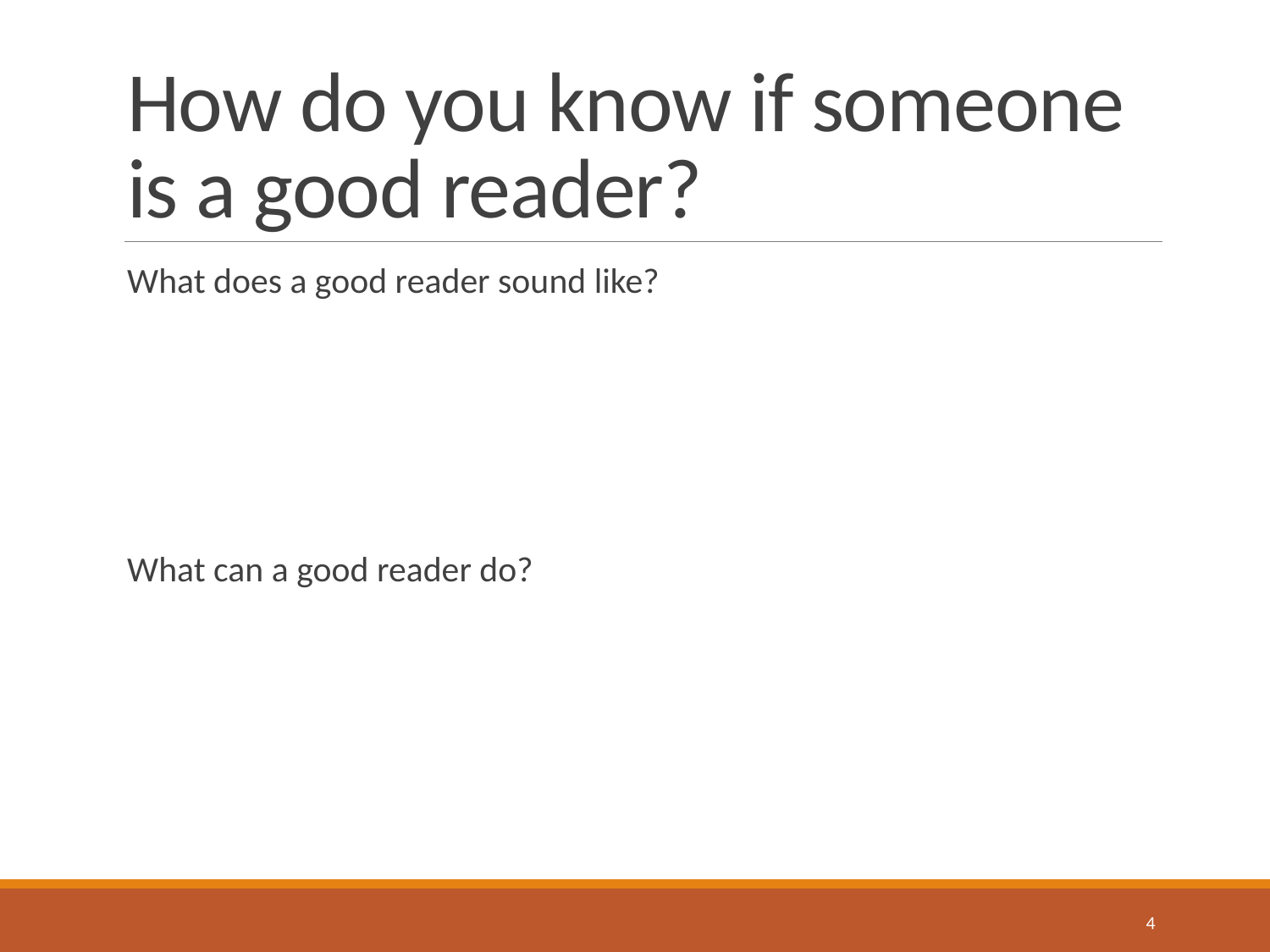

# How do you know if someone is a good reader?
What does a good reader sound like?

What can a good reader do?
4